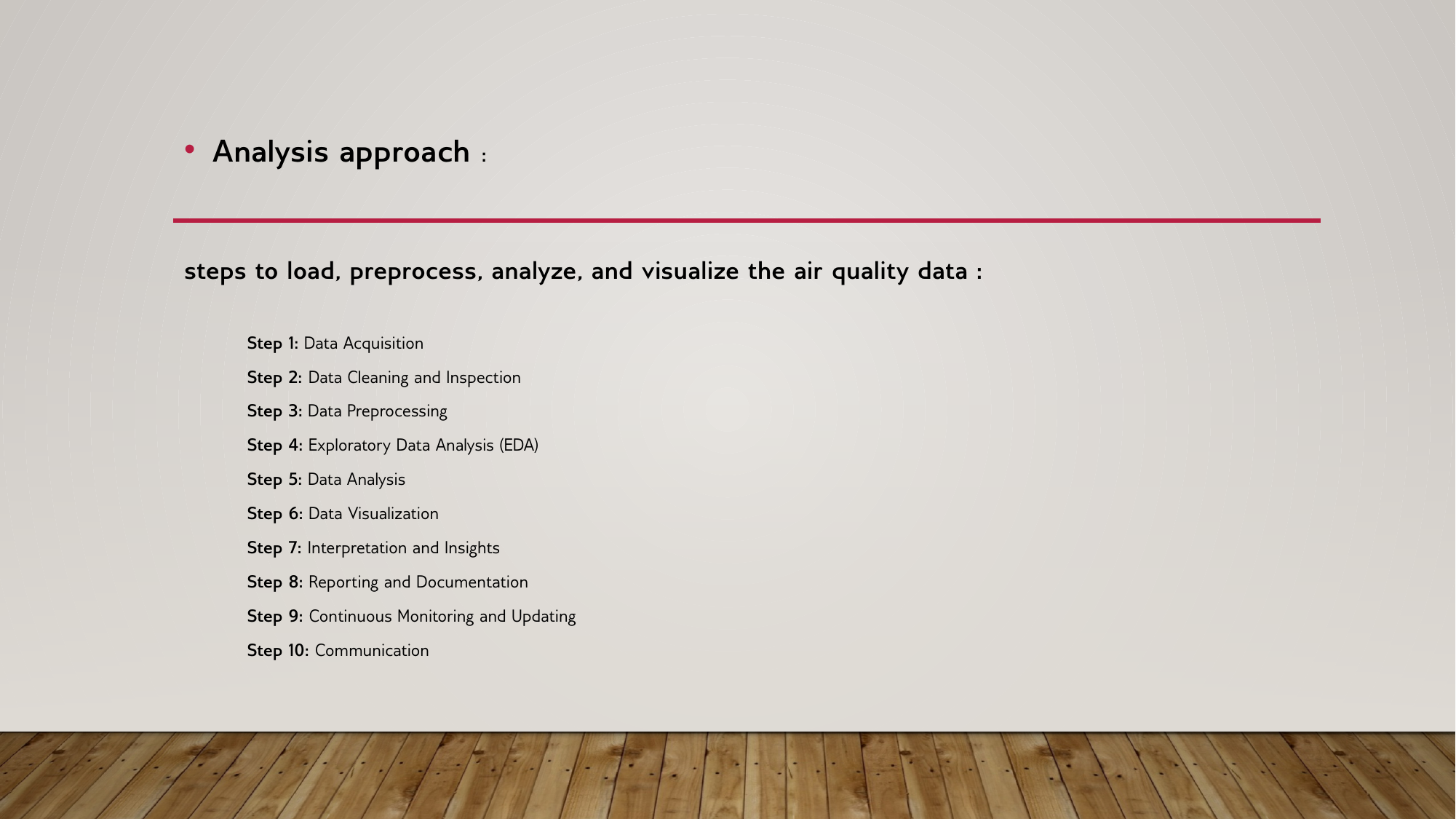

Analysis approach :

steps to load, preprocess, analyze, and visualize the air quality data :

	Step 1: Data Acquisition
	Step 2: Data Cleaning and Inspection
	Step 3: Data Preprocessing
	Step 4: Exploratory Data Analysis (EDA)
	Step 5: Data Analysis
	Step 6: Data Visualization
	Step 7: Interpretation and Insights
	Step 8: Reporting and Documentation
	Step 9: Continuous Monitoring and Updating
	Step 10: Communication